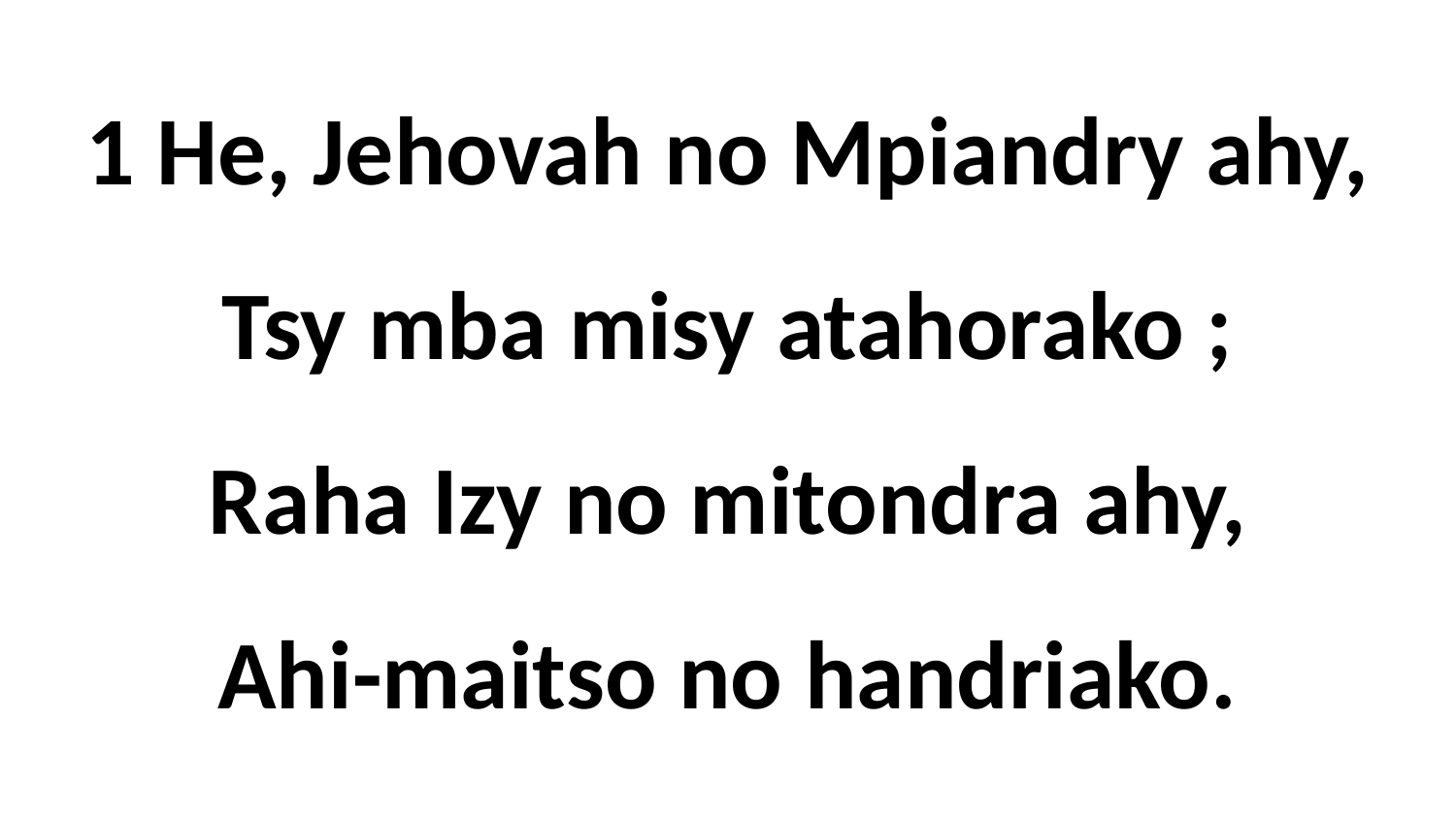

# 1 He, Jehovah no Mpiandry ahy, Tsy mba misy atahorako ; Raha Izy no mitondra ahy, Ahi-maitso no handriako.